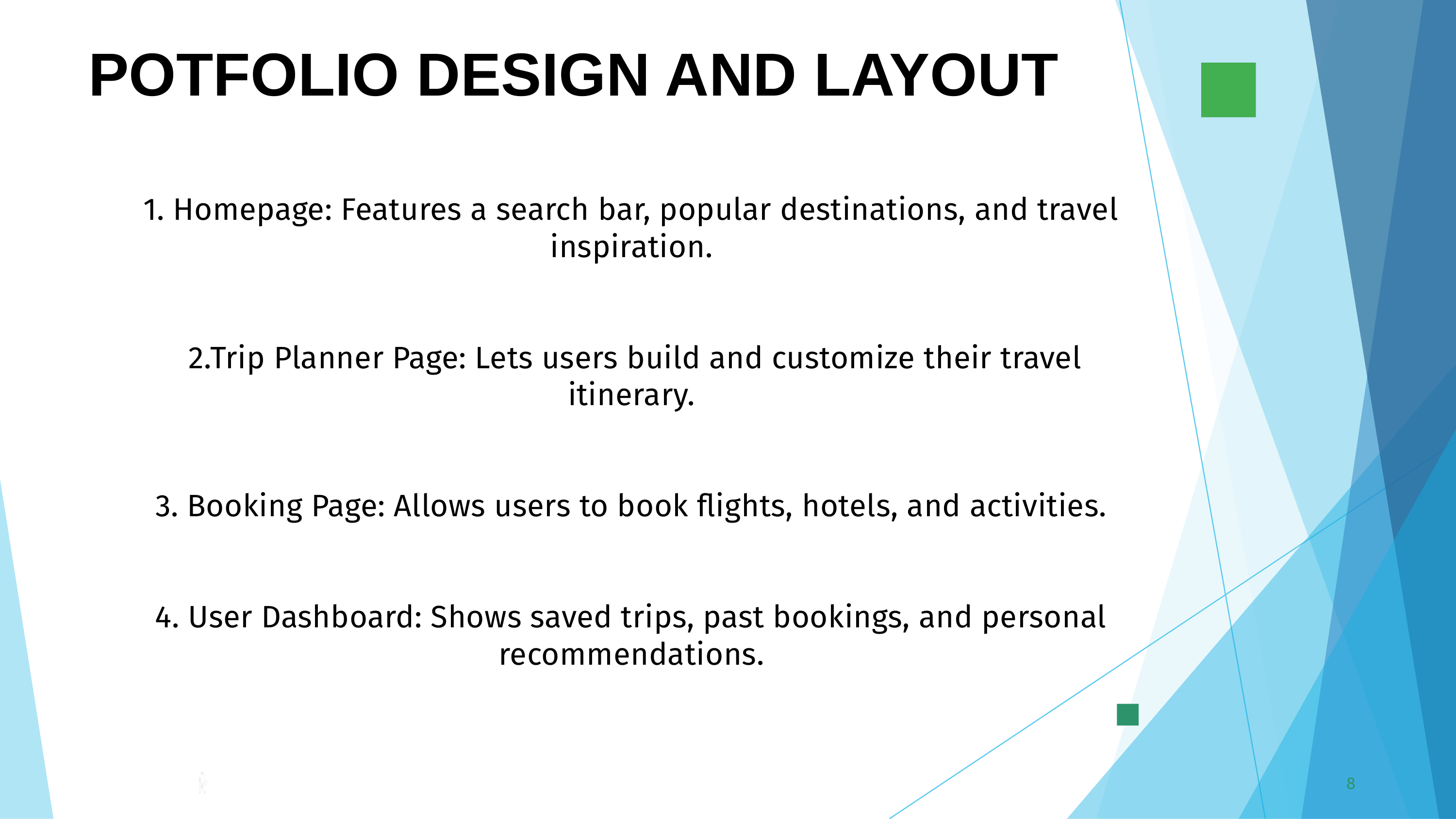

POTFOLIO DESIGN AND LAYOUT

1. Homepage: Features a search bar, popular destinations, and travel inspiration.

 2.Trip Planner Page: Lets users build and customize their travel itinerary.

3. Booking Page: Allows users to book flights, hotels, and activities.

4. User Dashboard: Shows saved trips, past bookings, and personal recommendations.

8